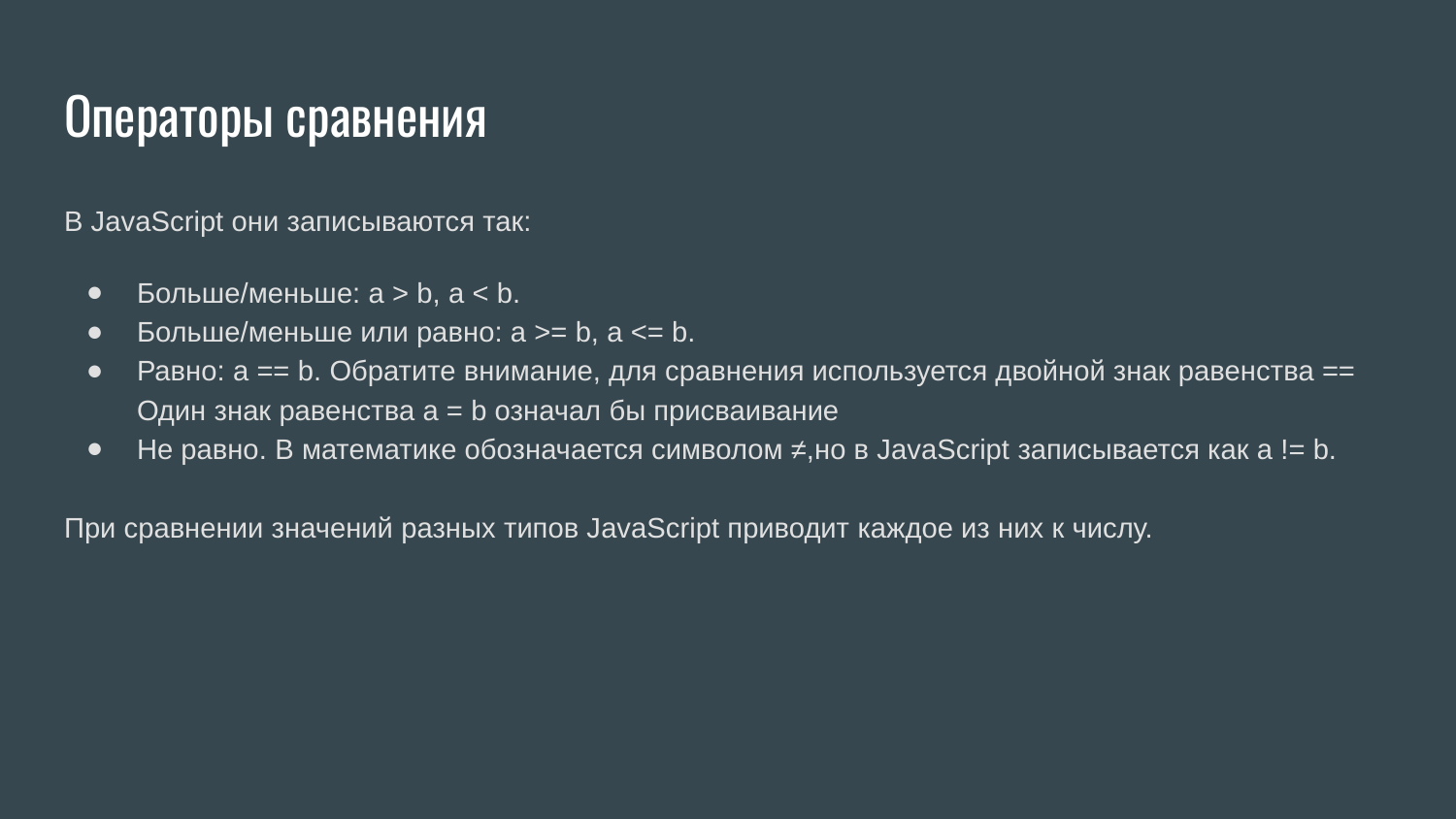

# Операторы сравнения
В JavaScript они записываются так:
Больше/меньше: a > b, a < b.
Больше/меньше или равно: a >= b, a <= b.
Равно: a == b. Обратите внимание, для сравнения используется двойной знак равенства == Один знак равенства a = b означал бы присваивание
Не равно. В математике обозначается символом ≠,но в JavaScript записывается как a != b.

При сравнении значений разных типов JavaScript приводит каждое из них к числу.